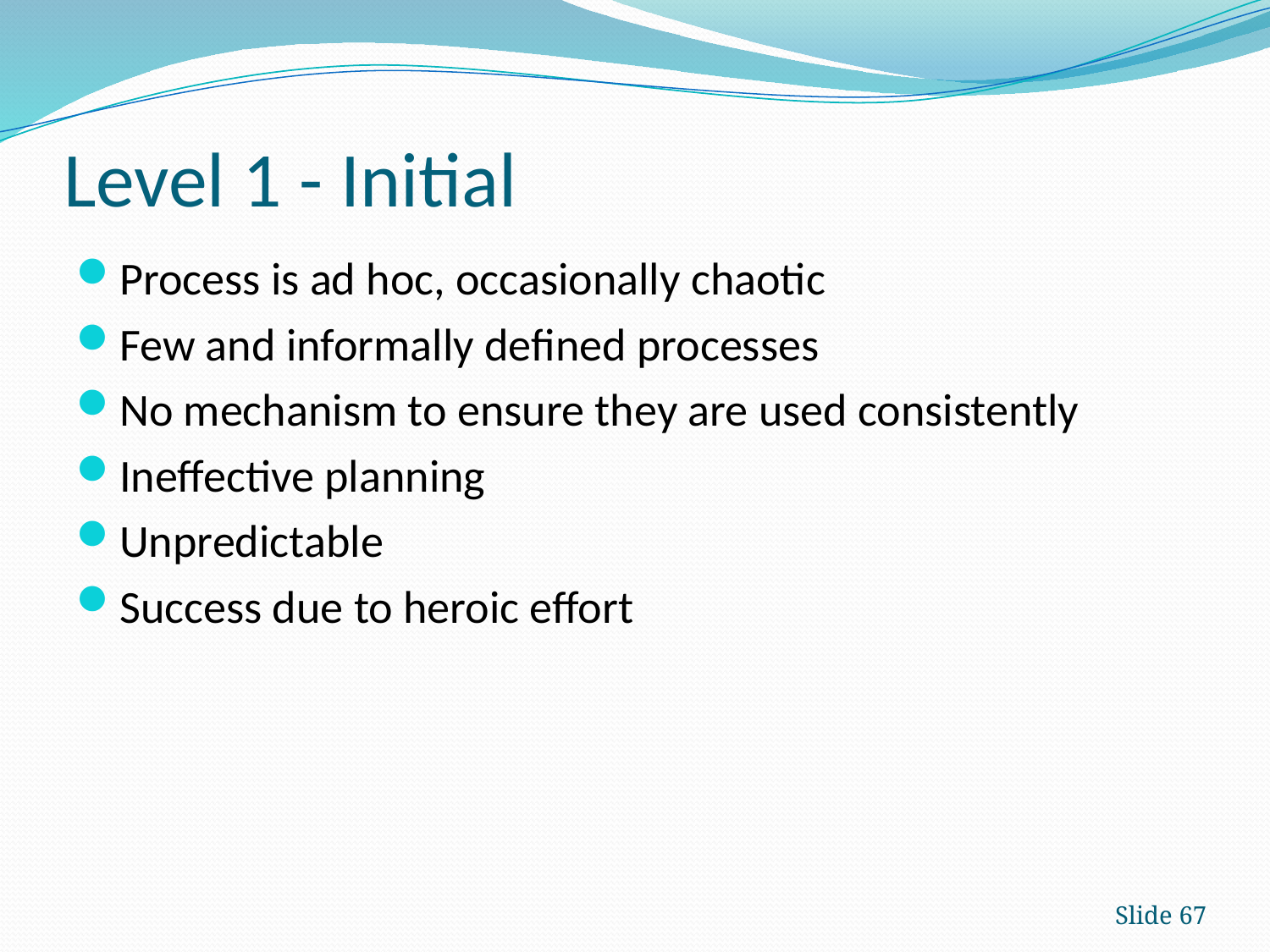

# Level 1 - Initial
Process is ad hoc, occasionally chaotic
Few and informally defined processes
No mechanism to ensure they are used consistently
Ineffective planning
Unpredictable
Success due to heroic effort
Slide 67